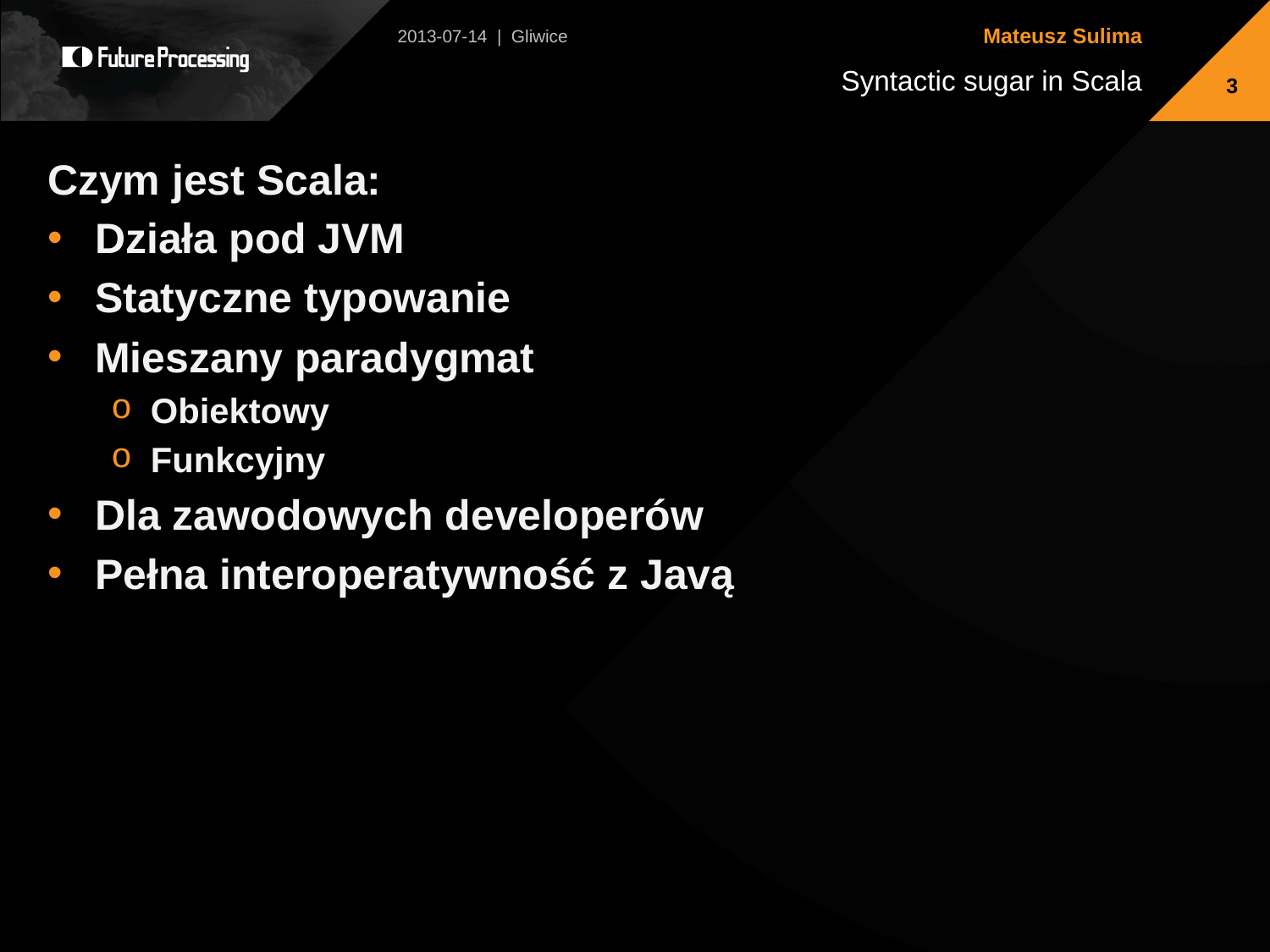

2013-07-14  |  Gliwice
3
Czym jest Scala:
Działa pod JVM
Statyczne typowanie
Mieszany paradygmat
Obiektowy
Funkcyjny
Dla zawodowych developerów
Pełna interoperatywność z Javą